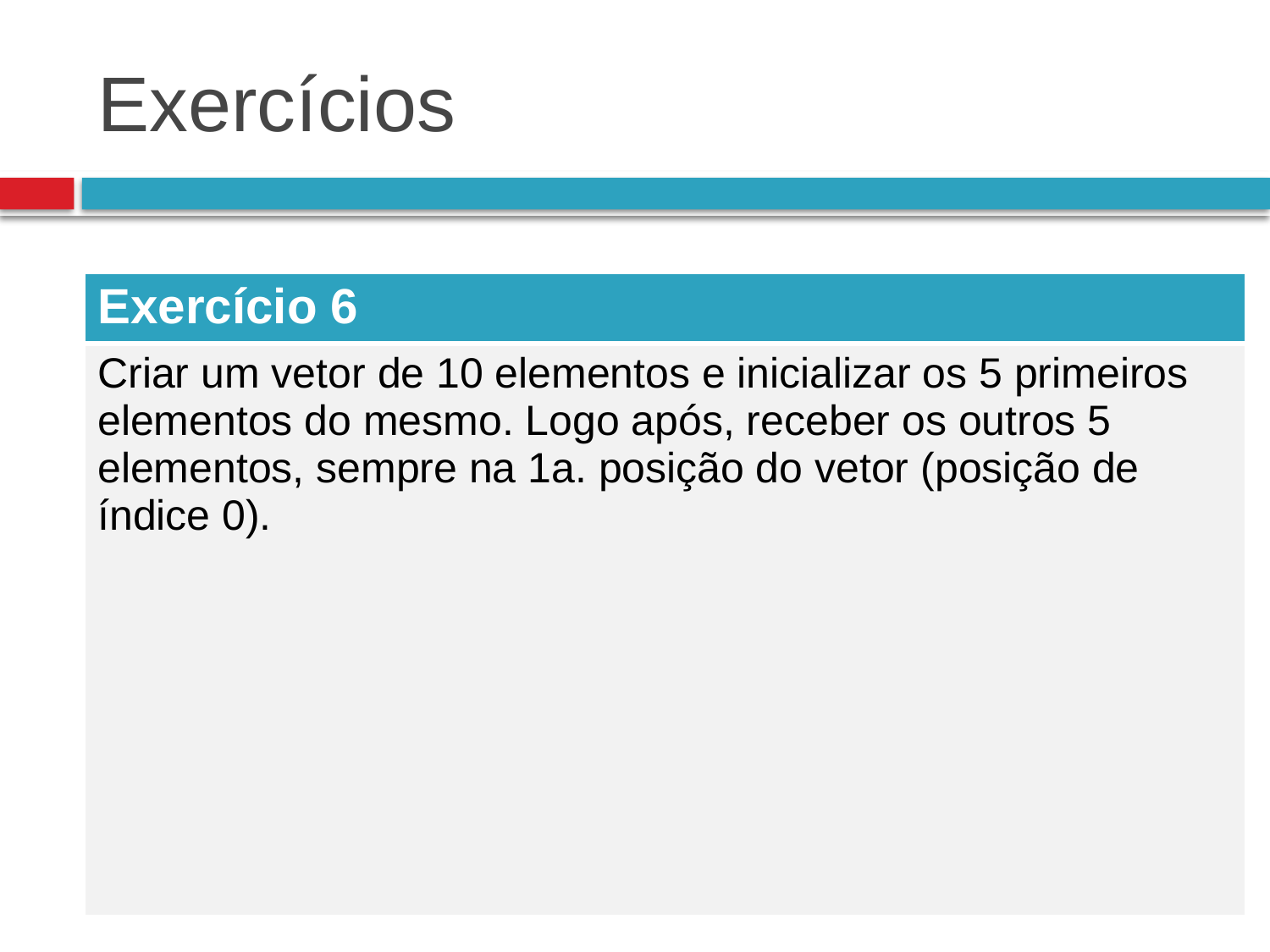

# Exercícios
| Exercício 6 |
| --- |
| Criar um vetor de 10 elementos e inicializar os 5 primeiros elementos do mesmo. Logo após, receber os outros 5 elementos, sempre na 1a. posição do vetor (posição de índice 0). |